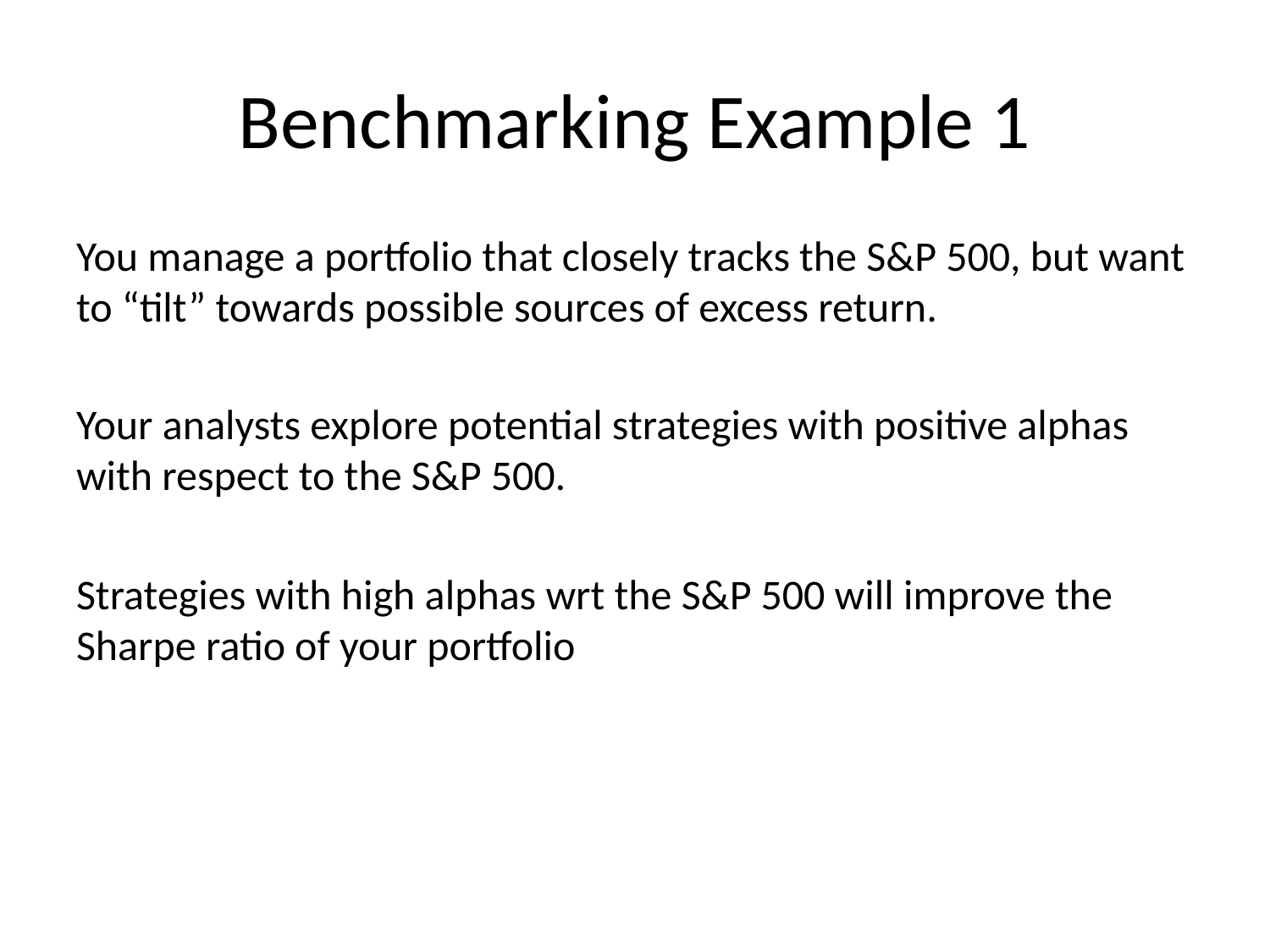

# Benchmarking Example 1
You manage a portfolio that closely tracks the S&P 500, but want to “tilt” towards possible sources of excess return.

Your analysts explore potential strategies with positive alphas with respect to the S&P 500.

Strategies with high alphas wrt the S&P 500 will improve the Sharpe ratio of your portfolio